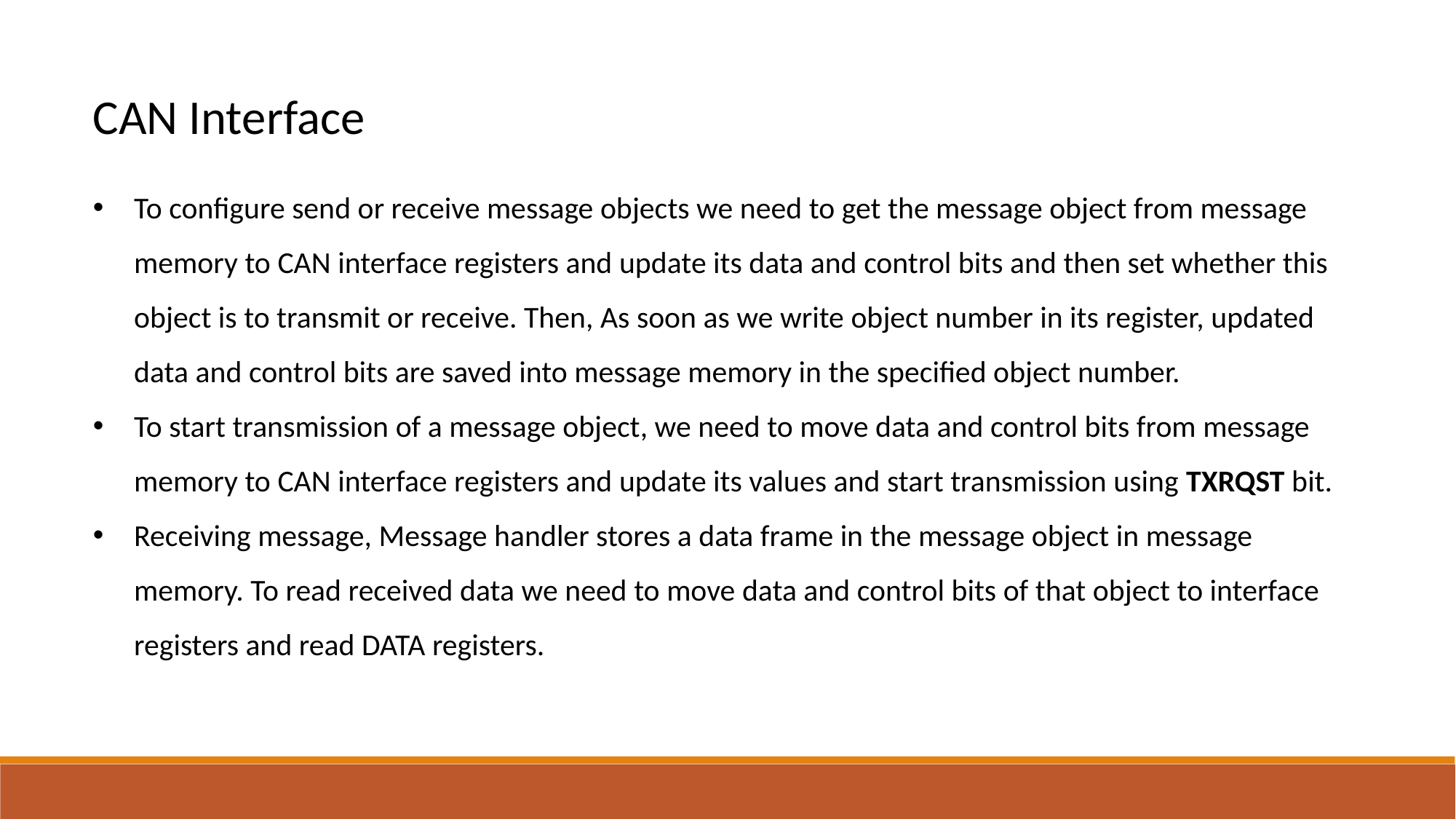

CAN Interface
To configure send or receive message objects we need to get the message object from message memory to CAN interface registers and update its data and control bits and then set whether this object is to transmit or receive. Then, As soon as we write object number in its register, updated data and control bits are saved into message memory in the specified object number.
To start transmission of a message object, we need to move data and control bits from message memory to CAN interface registers and update its values and start transmission using TXRQST bit.
Receiving message, Message handler stores a data frame in the message object in message memory. To read received data we need to move data and control bits of that object to interface registers and read DATA registers.